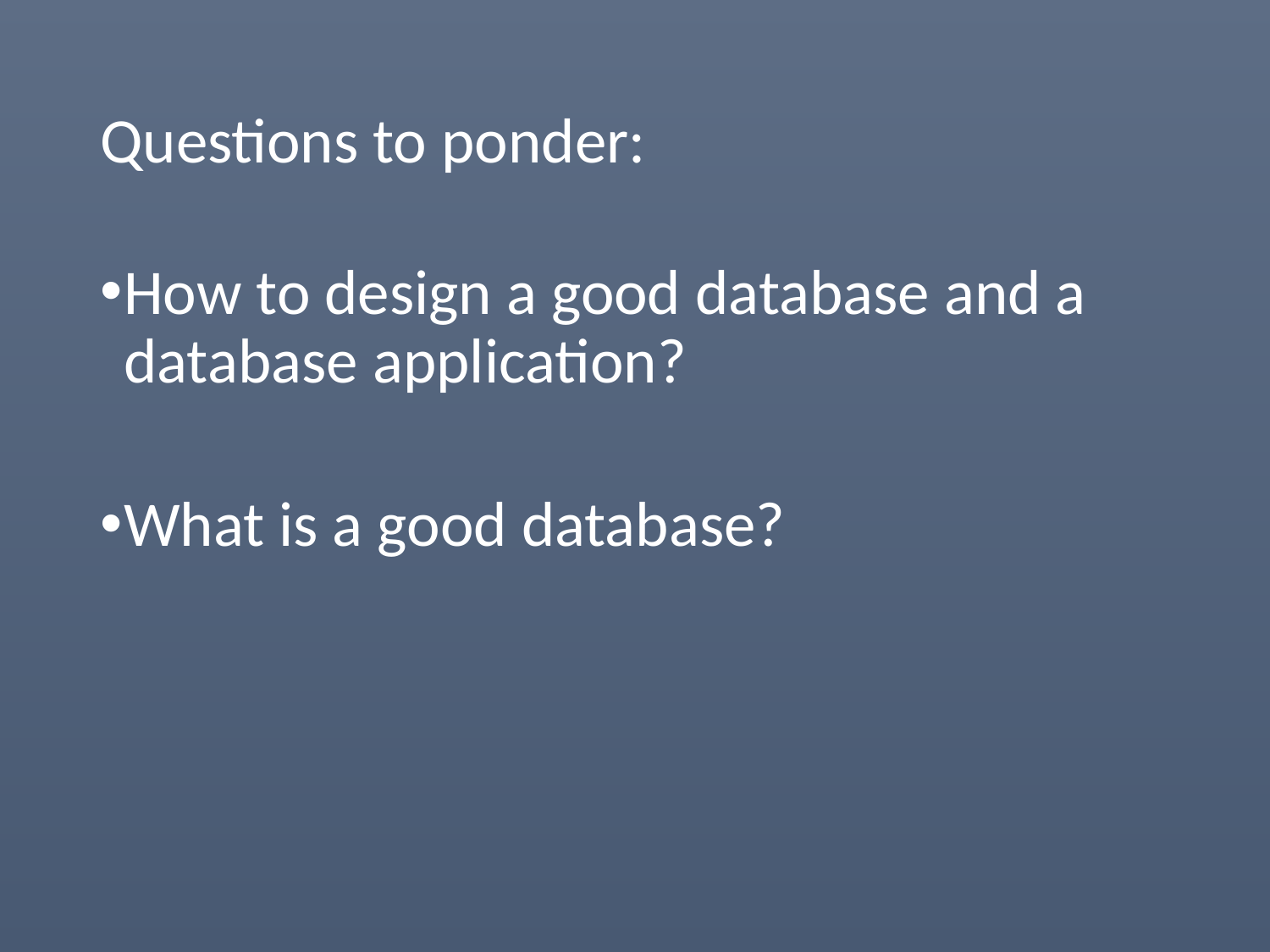

# Questions to ponder:
How to design a good database and a database application?

What is a good database?